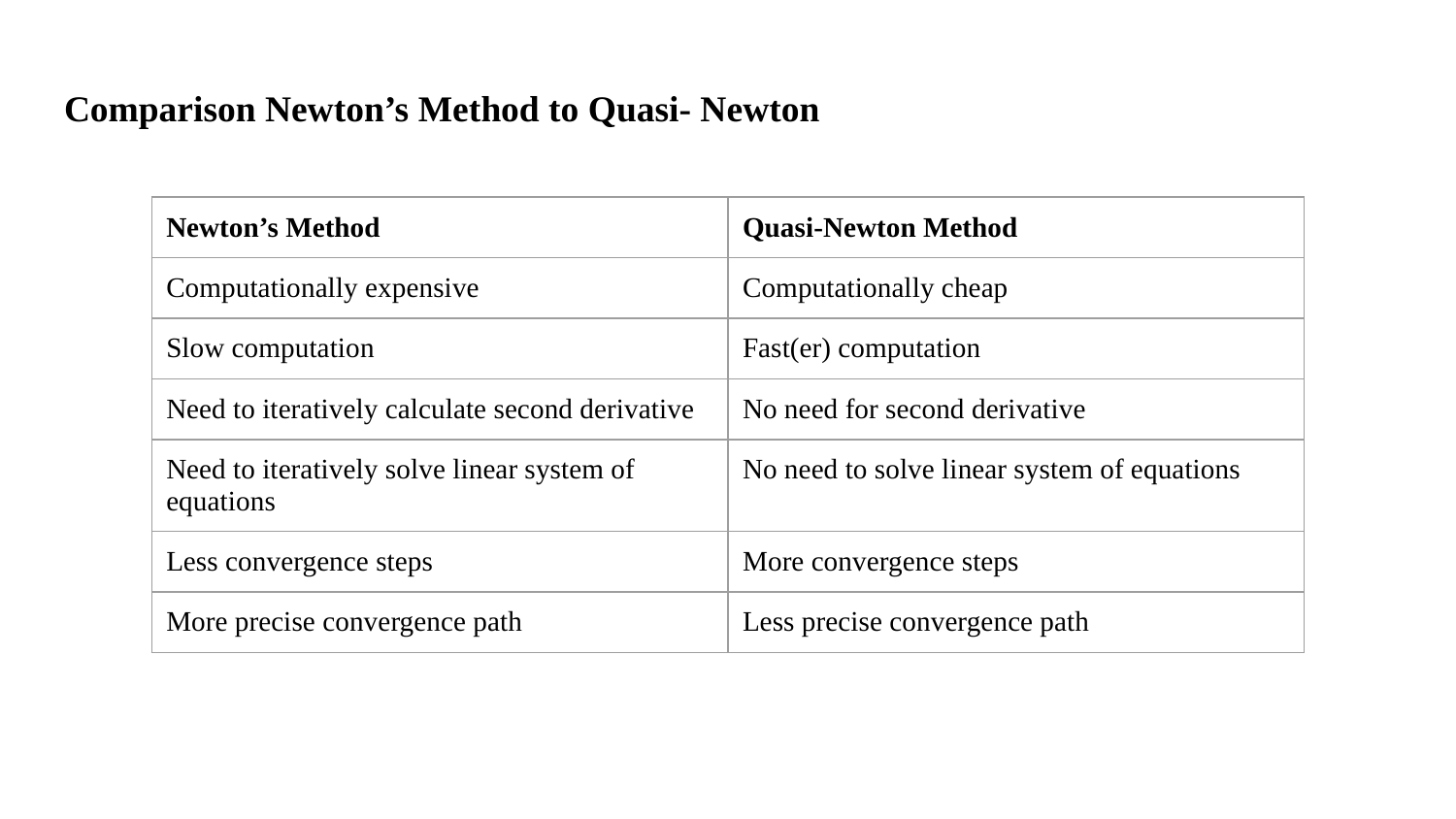

# Comparison Newton’s Method to Quasi- Newton
| Newton’s Method | Quasi-Newton Method |
| --- | --- |
| Computationally expensive | Computationally cheap |
| Slow computation | Fast(er) computation |
| Need to iteratively calculate second derivative | No need for second derivative |
| Need to iteratively solve linear system of equations | No need to solve linear system of equations |
| Less convergence steps | More convergence steps |
| More precise convergence path | Less precise convergence path |